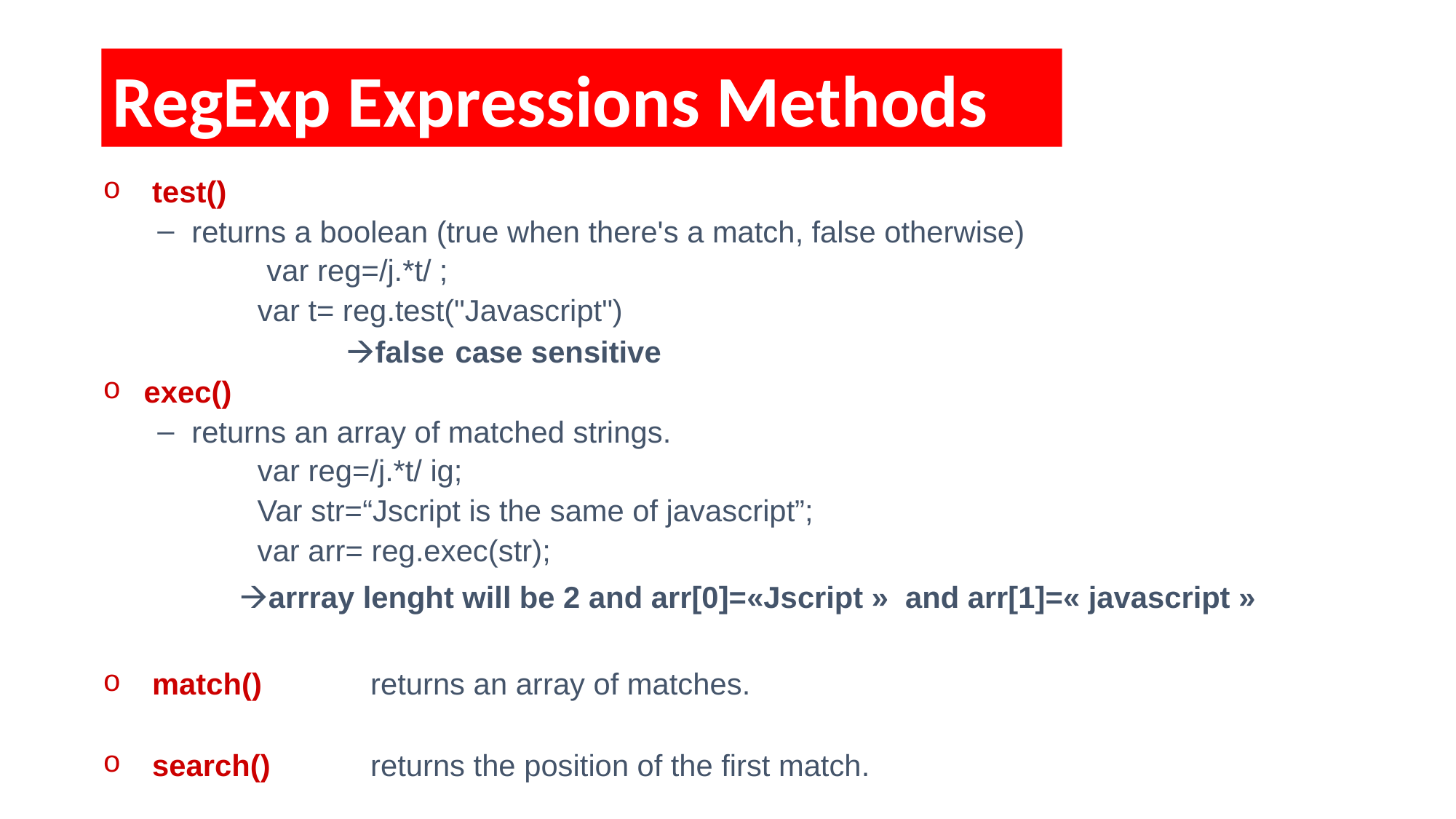

RegExp Expressions Methods
test()
returns a boolean (true when there's a match, false otherwise)
var reg=/j.*t/ ;
var t= reg.test("Javascript")
🡪false	case sensitive
exec()
returns an array of matched strings.
var reg=/j.*t/ ig;
Var str=“Jscript is the same of javascript”;
var arr= reg.exec(str);
🡪arrray lenght will be 2 and arr[0]=«Jscript »  and arr[1]=« javascript »

match() 	returns an array of matches.

search() 	returns the position of the first match.